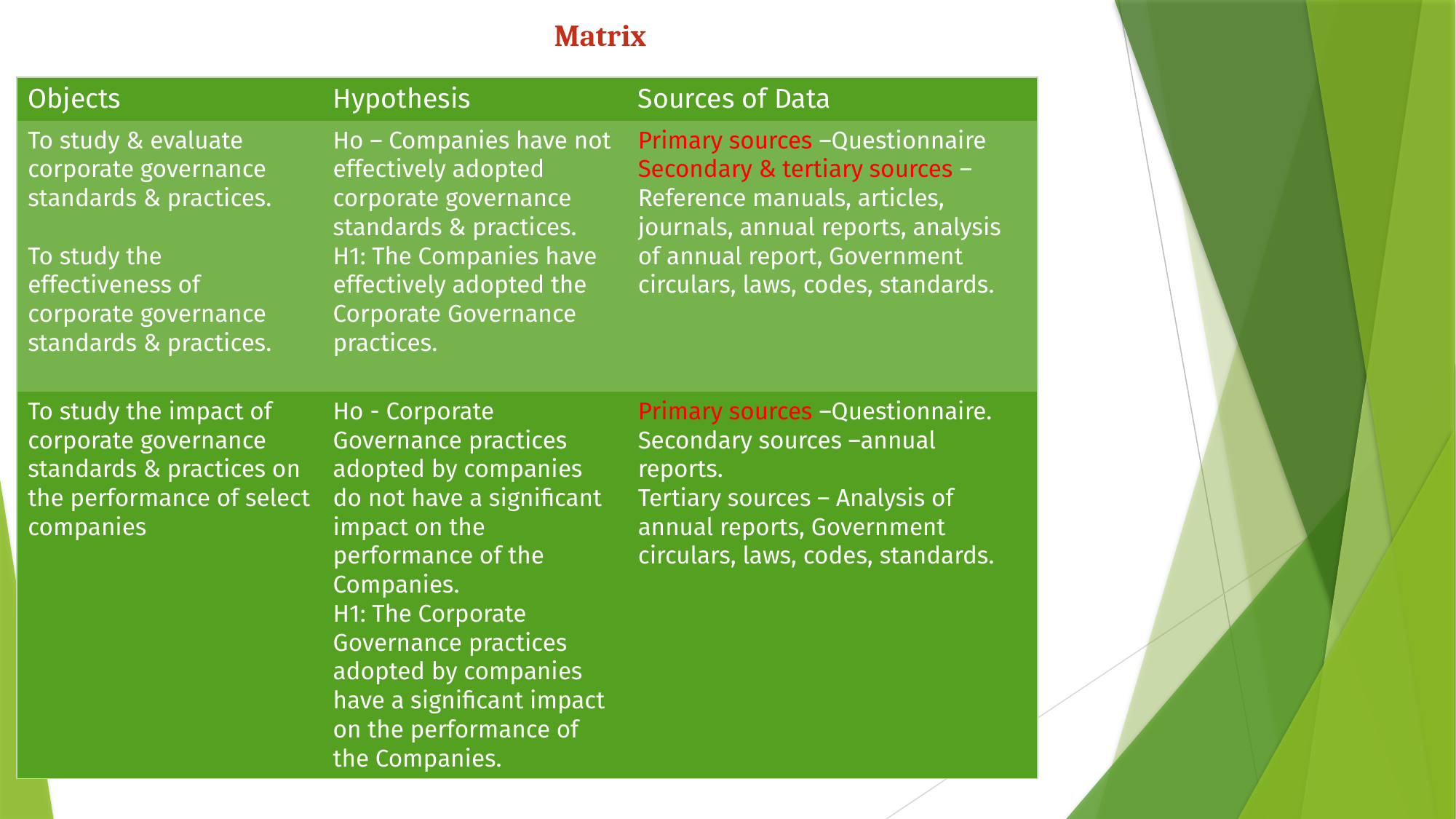

# Matrix
| Objects | Hypothesis | Sources of Data |
| --- | --- | --- |
| To study & evaluate corporate governance standards & practices. To study the effectiveness of corporate governance standards & practices. | Ho – Companies have not effectively adopted corporate governance standards & practices. H1: The Companies have effectively adopted the Corporate Governance practices. | Primary sources –Questionnaire Secondary & tertiary sources – Reference manuals, articles, journals, annual reports, analysis of annual report, Government circulars, laws, codes, standards. |
| To study the impact of corporate governance standards & practices on the performance of select companies | Ho - Corporate Governance practices adopted by companies do not have a significant impact on the performance of the Companies. H1: The Corporate Governance practices adopted by companies have a significant impact on the performance of the Companies. | Primary sources –Questionnaire. Secondary sources –annual reports. Tertiary sources – Analysis of annual reports, Government circulars, laws, codes, standards. |